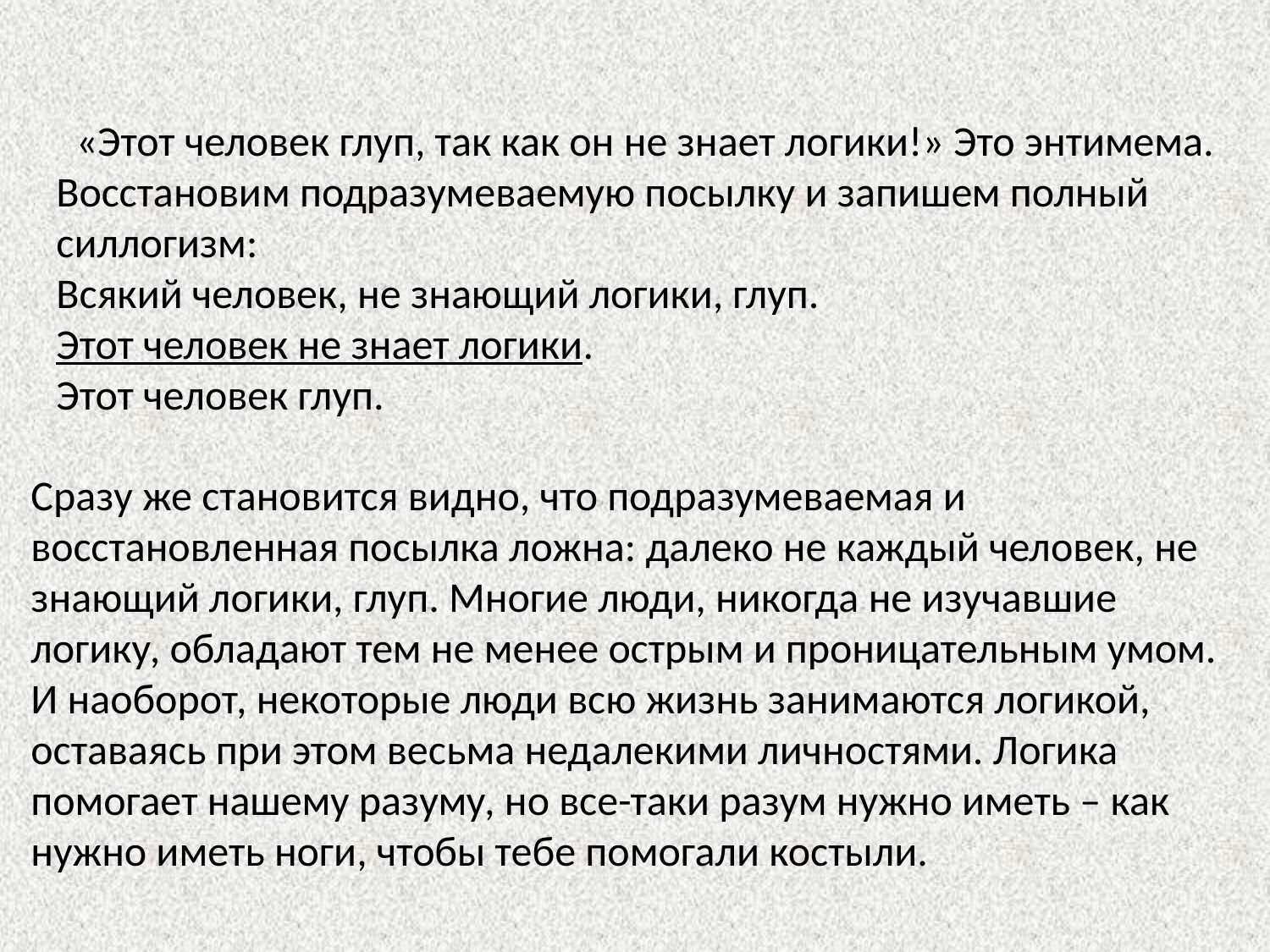

«Этот человек глуп, так как он не знает логики!» Это энтимема.
Восстановим подразумеваемую посылку и запишем полный силлогизм:
Всякий человек, не знающий логики, глуп.
Этот человек не знает логики.
Этот человек глуп.
Сразу же становится видно, что подразумеваемая и восстановленная посылка ложна: далеко не каждый человек, не знающий логики, глуп. Многие люди, никогда не изучавшие логику, обладают тем не менее острым и проницательным умом. И наоборот, некоторые люди всю жизнь занимаются логикой, оставаясь при этом весьма недалекими личностями. Логика помогает нашему разуму, но все-таки разум нужно иметь – как нужно иметь ноги, чтобы тебе помогали костыли.